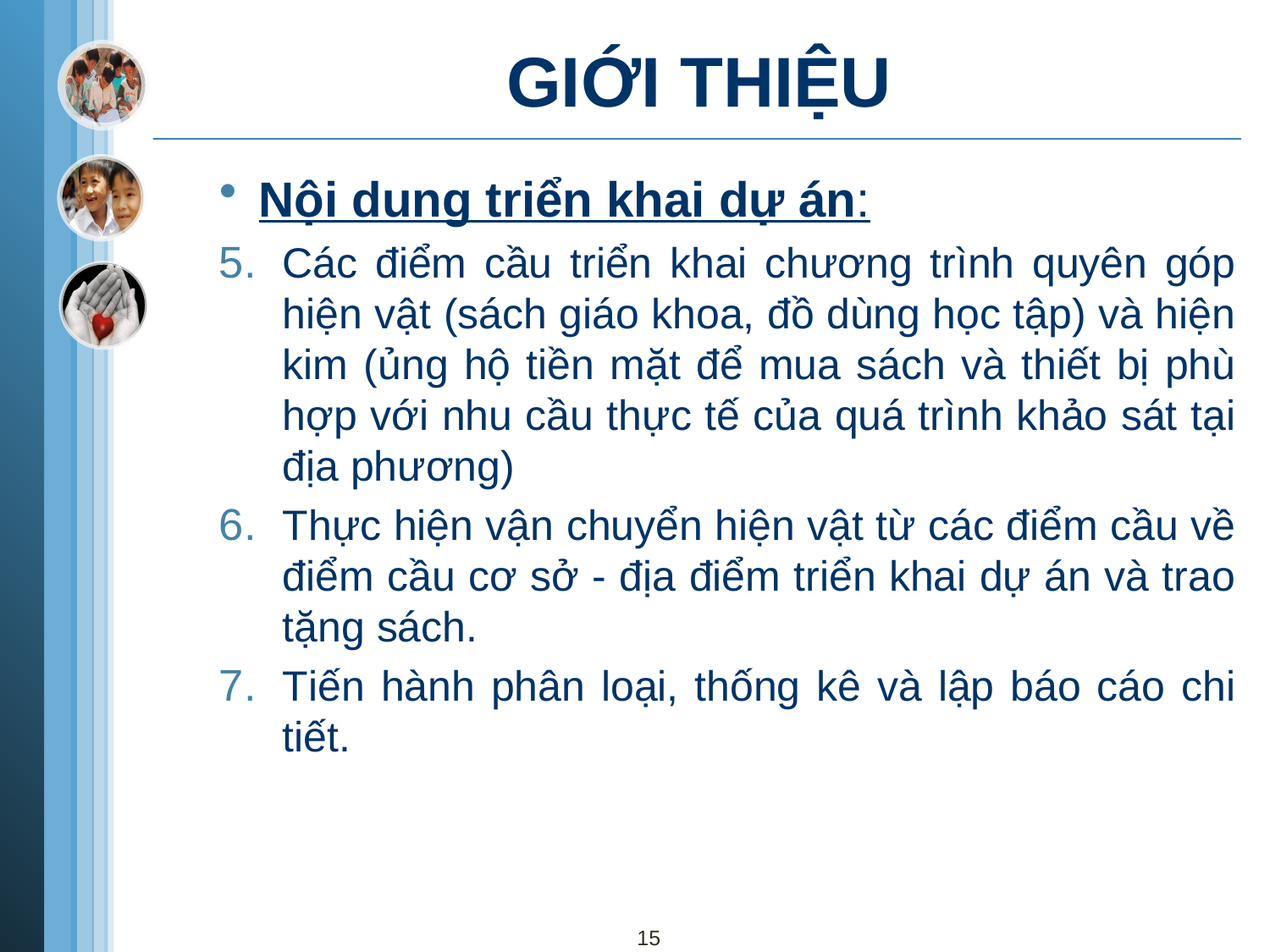

# GIỚI THIỆU
Nội dung triển khai dự án:
Các điểm cầu triển khai chương trình quyên góp hiện vật (sách giáo khoa, đồ dùng học tập) và hiện kim (ủng hộ tiền mặt để mua sách và thiết bị phù hợp với nhu cầu thực tế của quá trình khảo sát tại địa phương)
Thực hiện vận chuyển hiện vật từ các điểm cầu về điểm cầu cơ sở - địa điểm triển khai dự án và trao tặng sách.
Tiến hành phân loại, thống kê và lập báo cáo chi tiết.

15